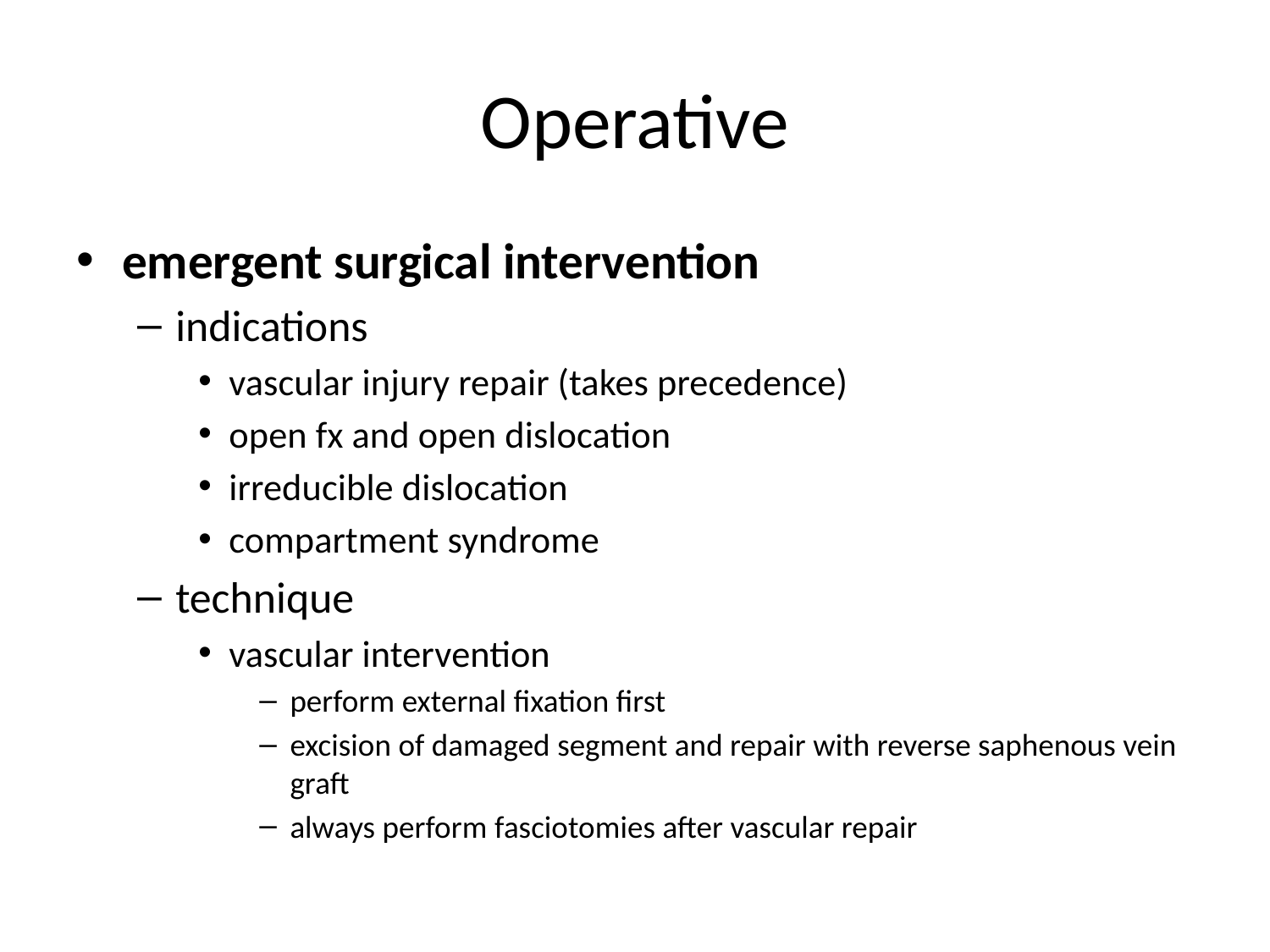

# Operative
emergent surgical intervention
indications
vascular injury repair (takes precedence)
open fx and open dislocation
irreducible dislocation
compartment syndrome
technique
vascular intervention
perform external fixation first
excision of damaged segment and repair with reverse saphenous vein graft
always perform fasciotomies after vascular repair